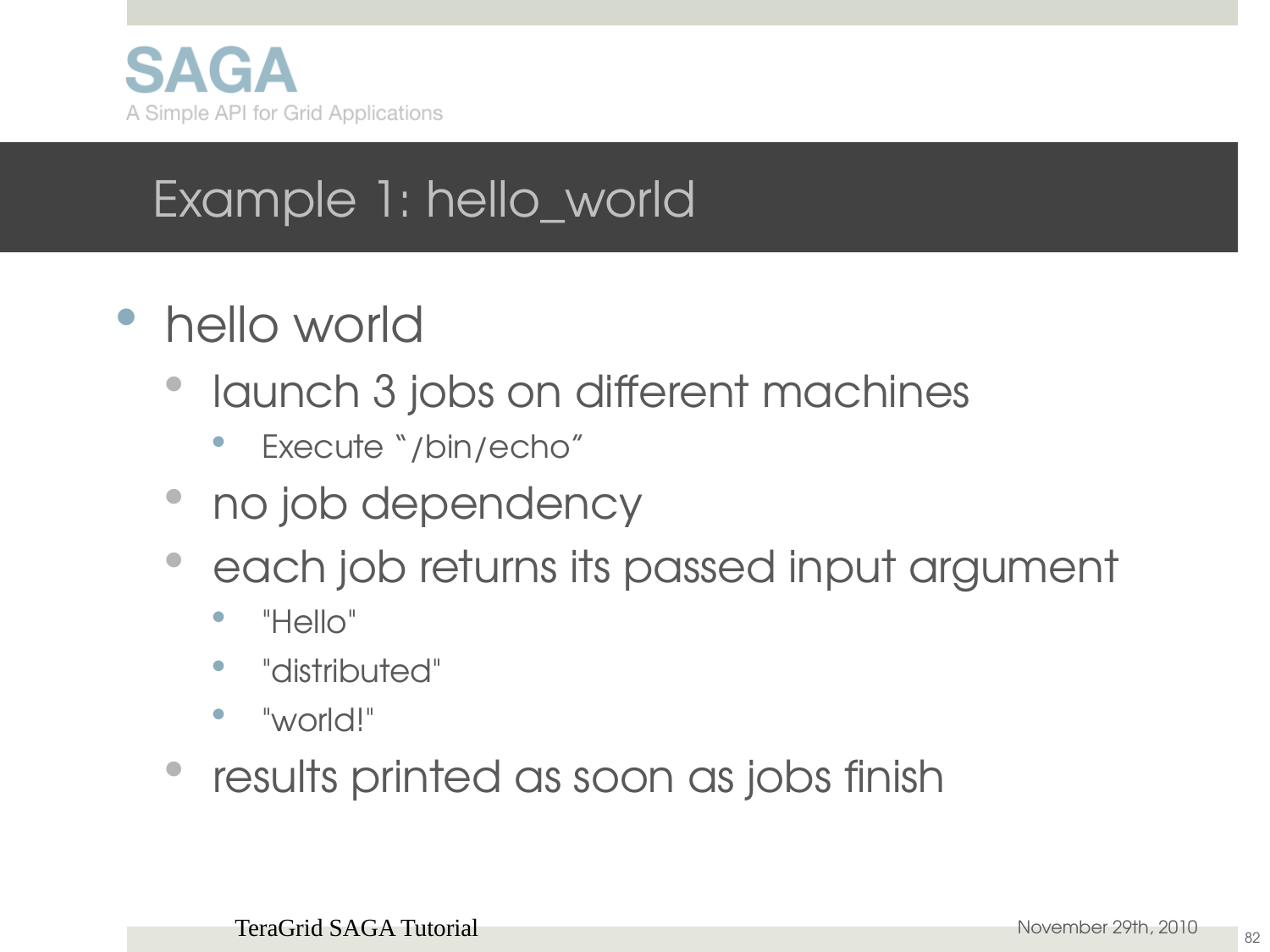

# Example 1: hello_world
hello world
launch 3 jobs on different machines
Execute “/bin/echo”
no job dependency
each job returns its passed input argument
"Hello"
"distributed"
"world!"
results printed as soon as jobs finish
TeraGrid SAGA Tutorial
November 29th, 2010
82